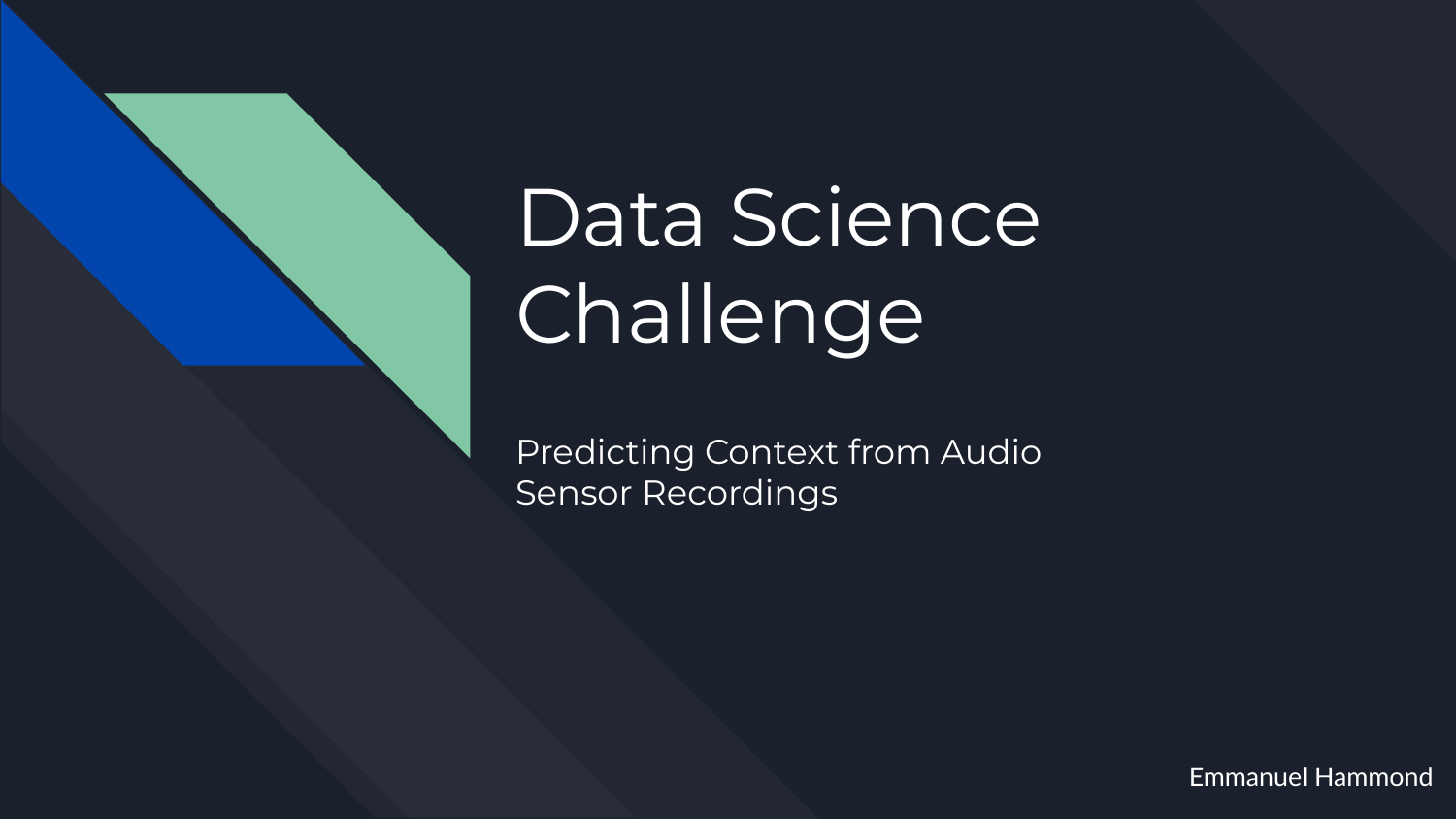

# Data Science Challenge
Predicting Context from Audio Sensor Recordings
Emmanuel Hammond